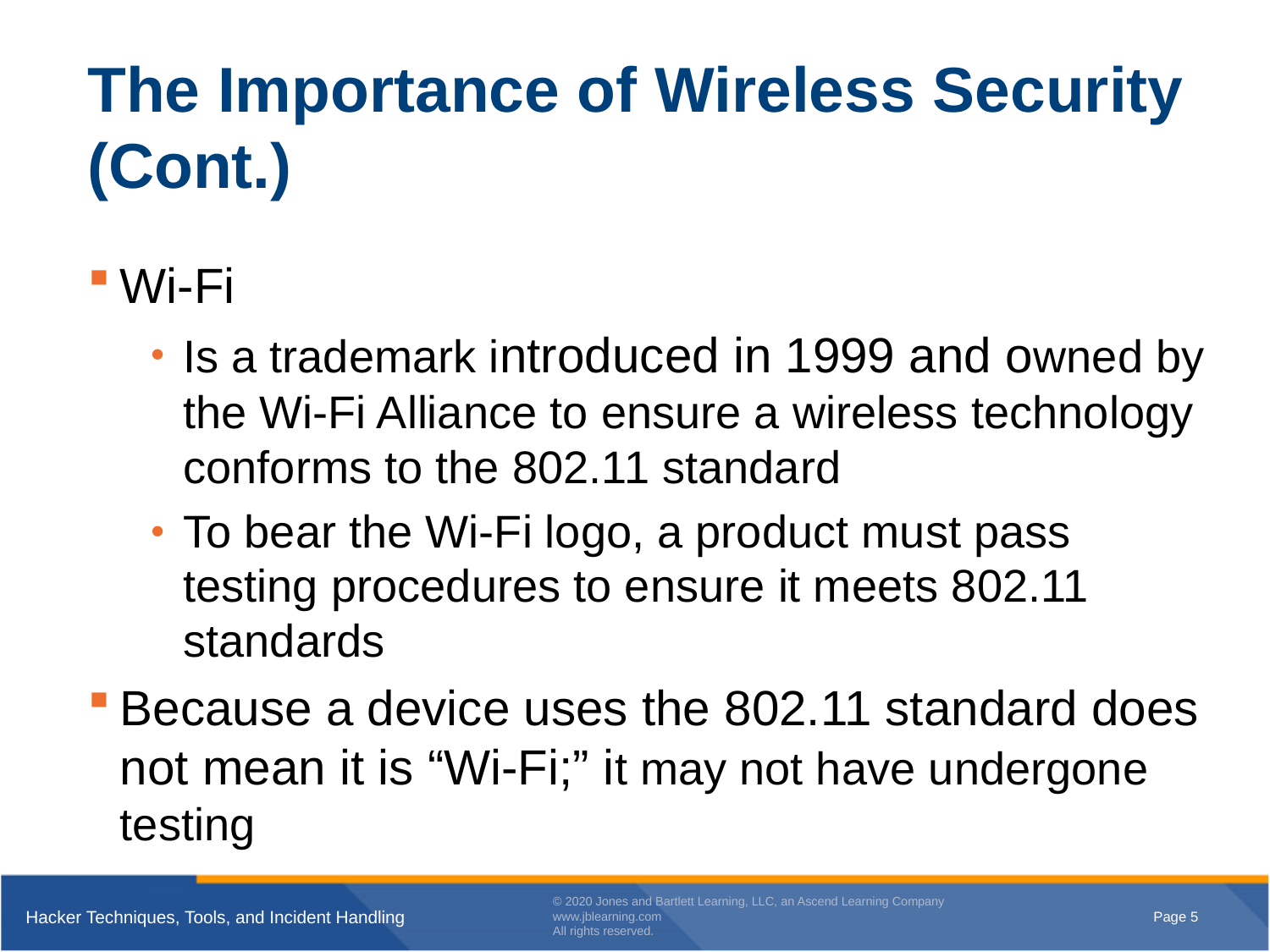

# The Importance of Wireless Security (Cont.)
Wi-Fi
Is a trademark introduced in 1999 and owned by the Wi-Fi Alliance to ensure a wireless technology conforms to the 802.11 standard
To bear the Wi-Fi logo, a product must pass testing procedures to ensure it meets 802.11 standards
Because a device uses the 802.11 standard does not mean it is “Wi-Fi;” it may not have undergone testing